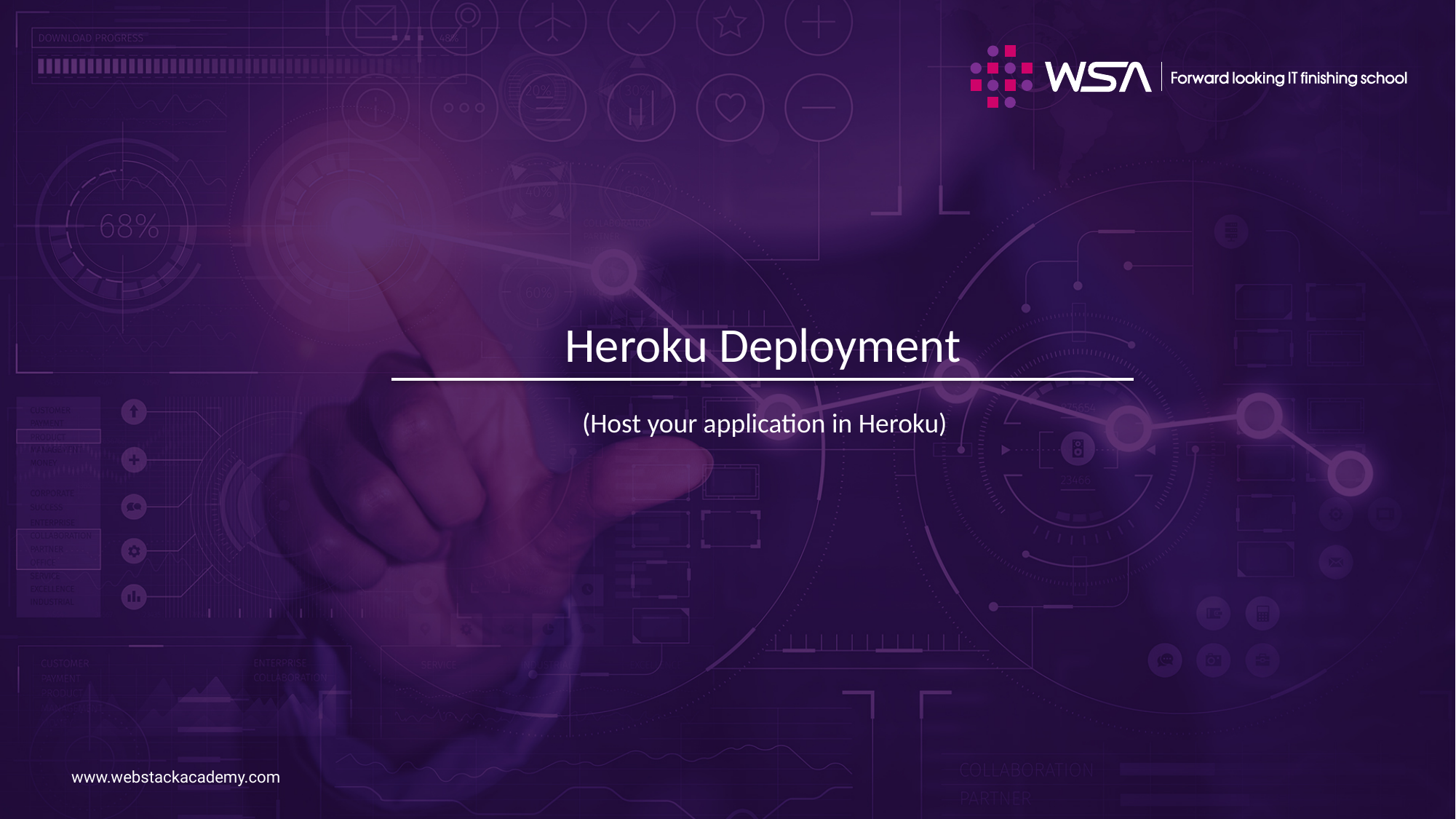

# Heroku Deployment
(Host your application in Heroku)